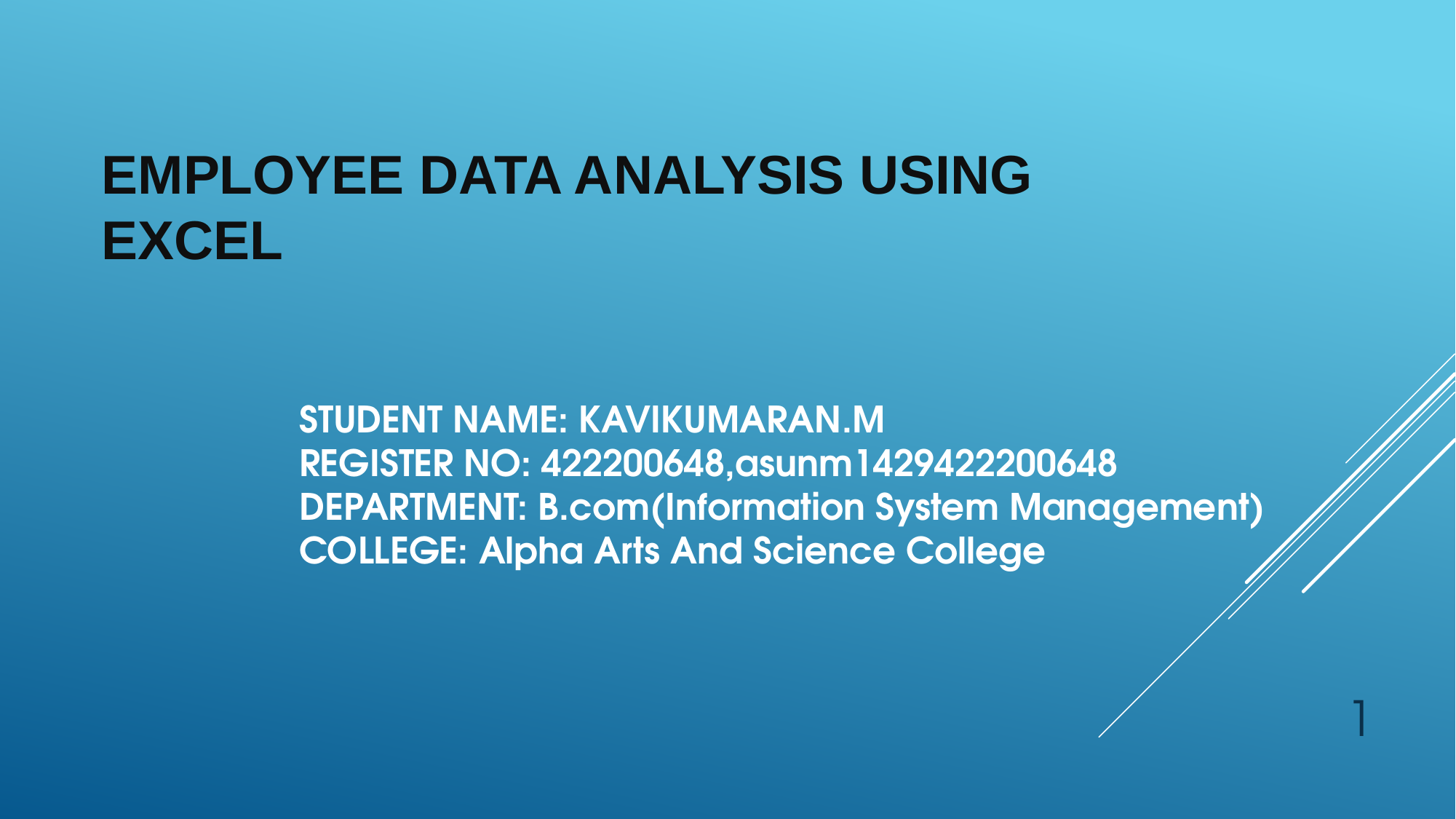

# Employee Data Analysis using Excel
STUDENT NAME: KAVIKUMARAN.M
REGISTER NO: 422200648,asunm1429422200648
DEPARTMENT: B.com(Information System Management)
COLLEGE: Alpha Arts And Science College

1